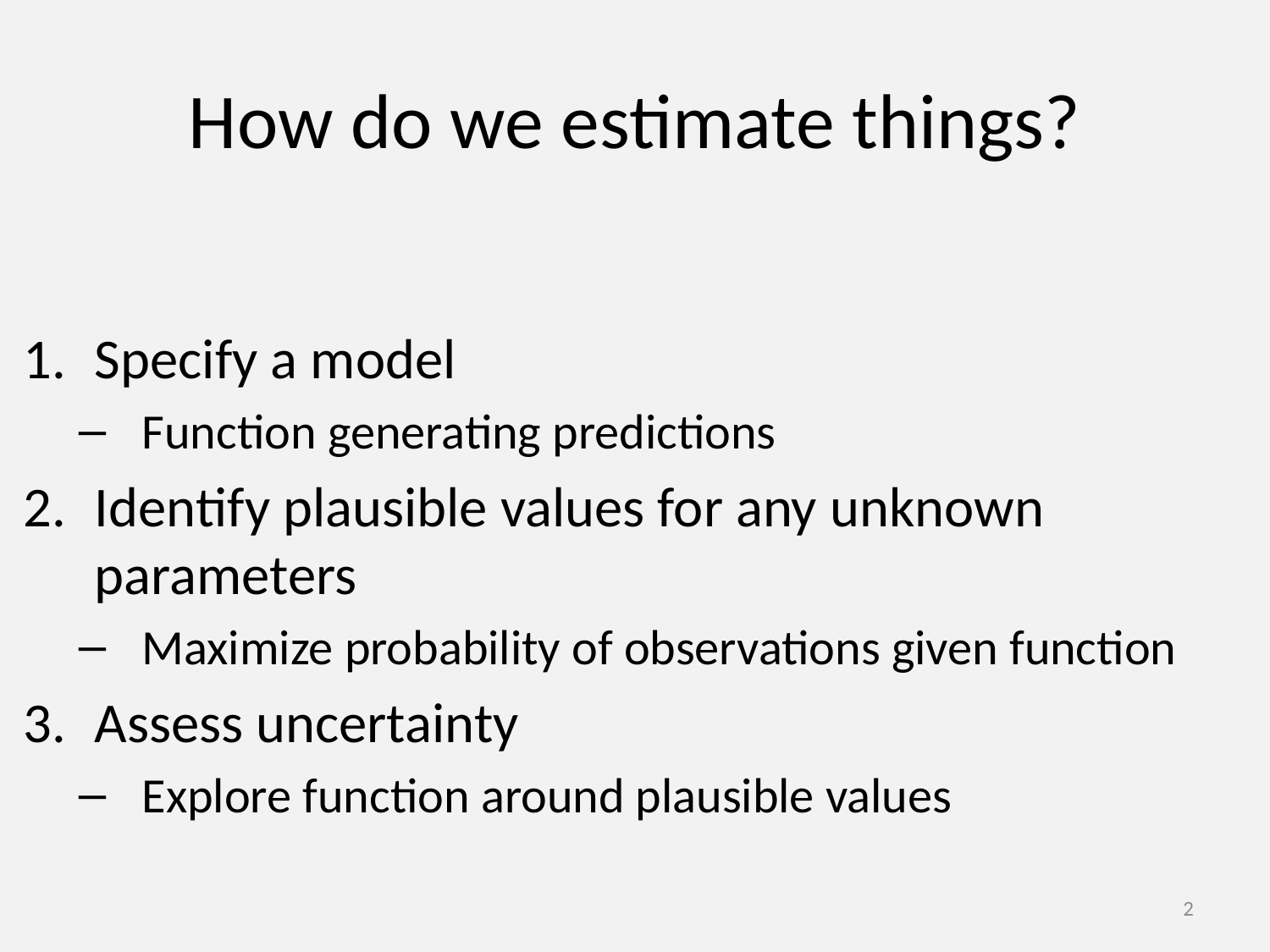

# How do we estimate things?
Specify a model
Function generating predictions
Identify plausible values for any unknown parameters
Maximize probability of observations given function
Assess uncertainty
Explore function around plausible values
2